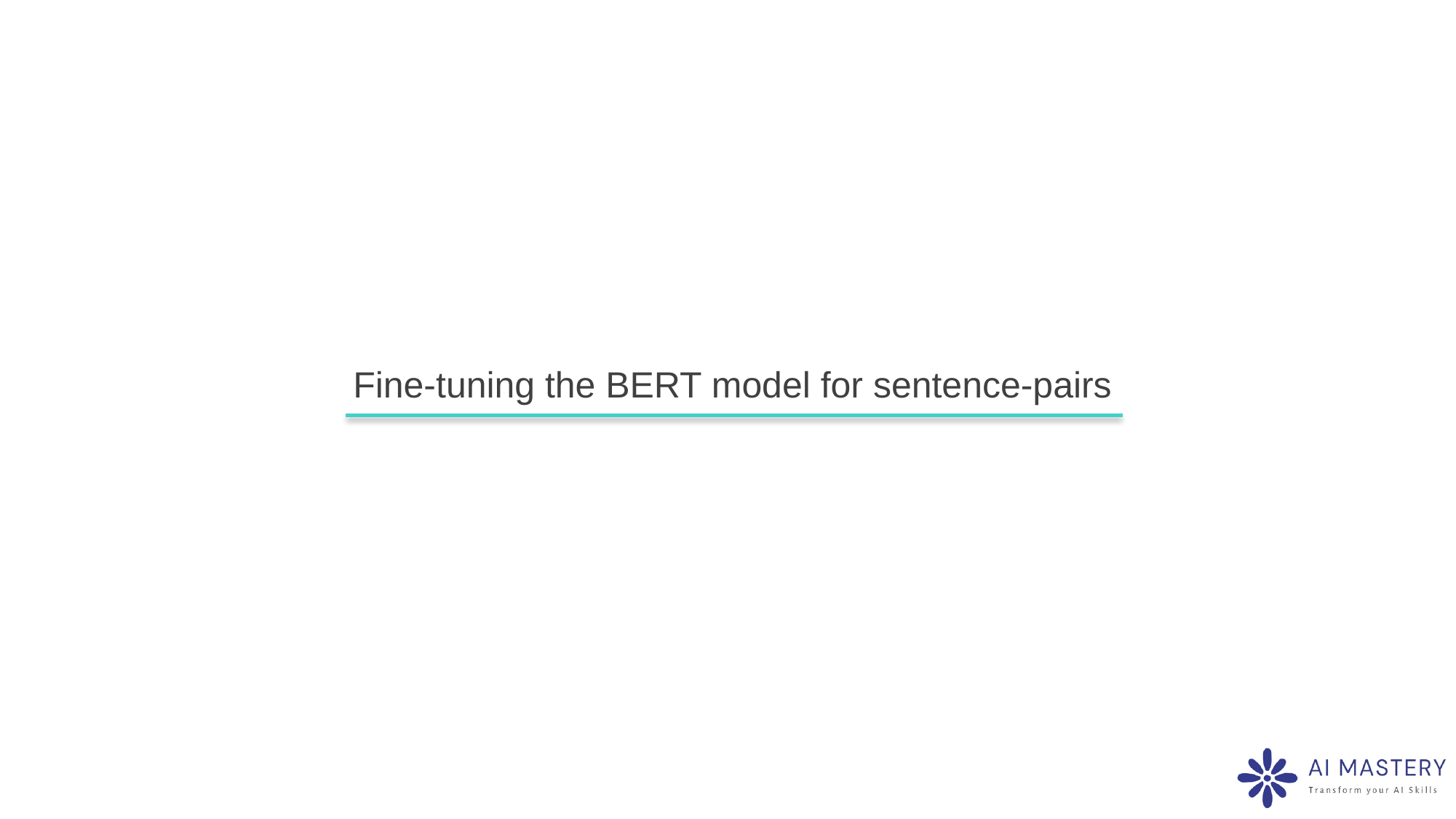

# Fine-tuning the BERT model for sentence-pairs